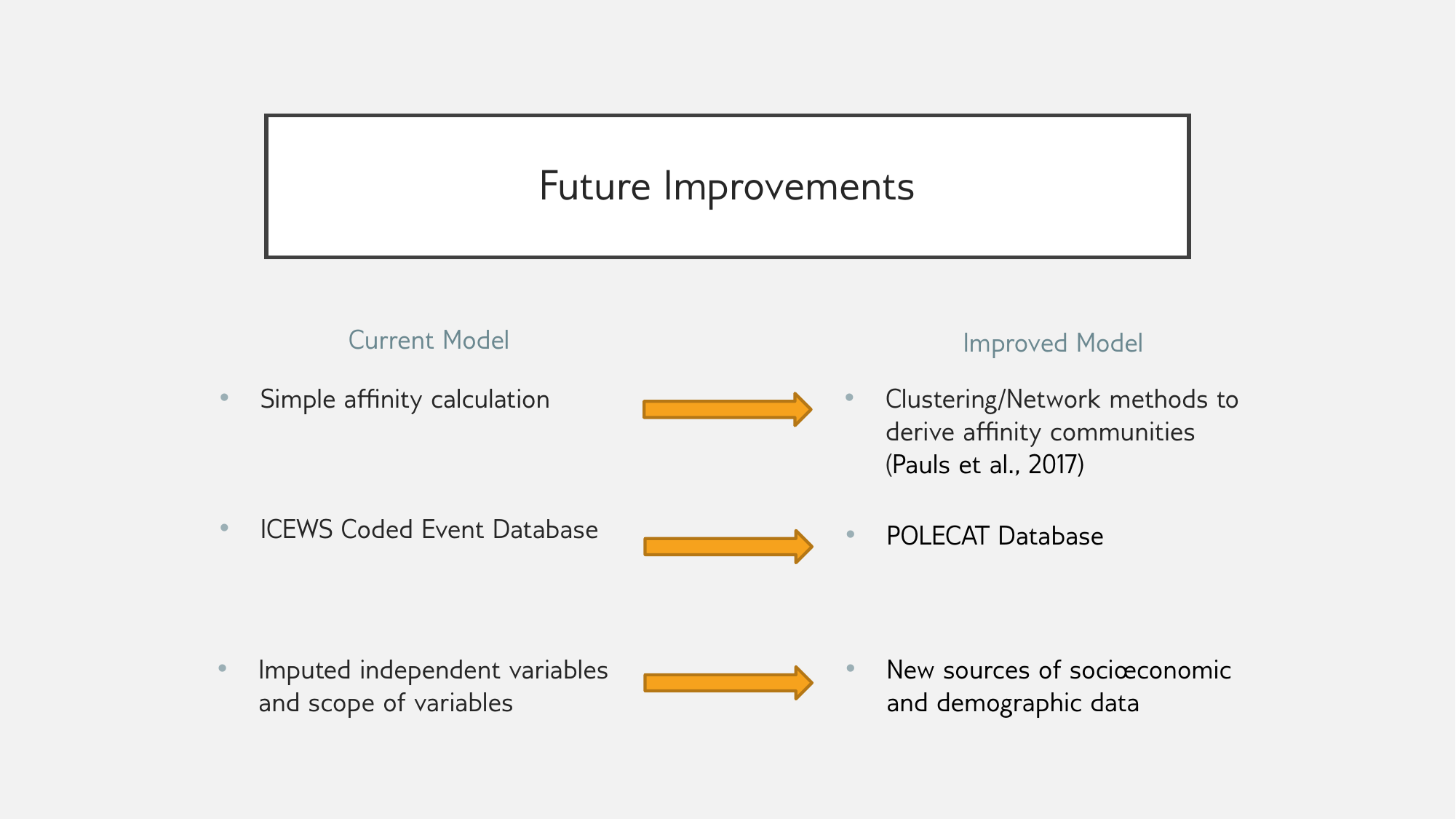

# Future Improvements
Current Model
Improved Model
Simple affinity calculation
Clustering/Network methods to derive affinity communities (Pauls et al., 2017)

ICEWS Coded Event Database
POLECAT Database

Imputed independent variables and scope of variables

New sources of socioeconomic and demographic data